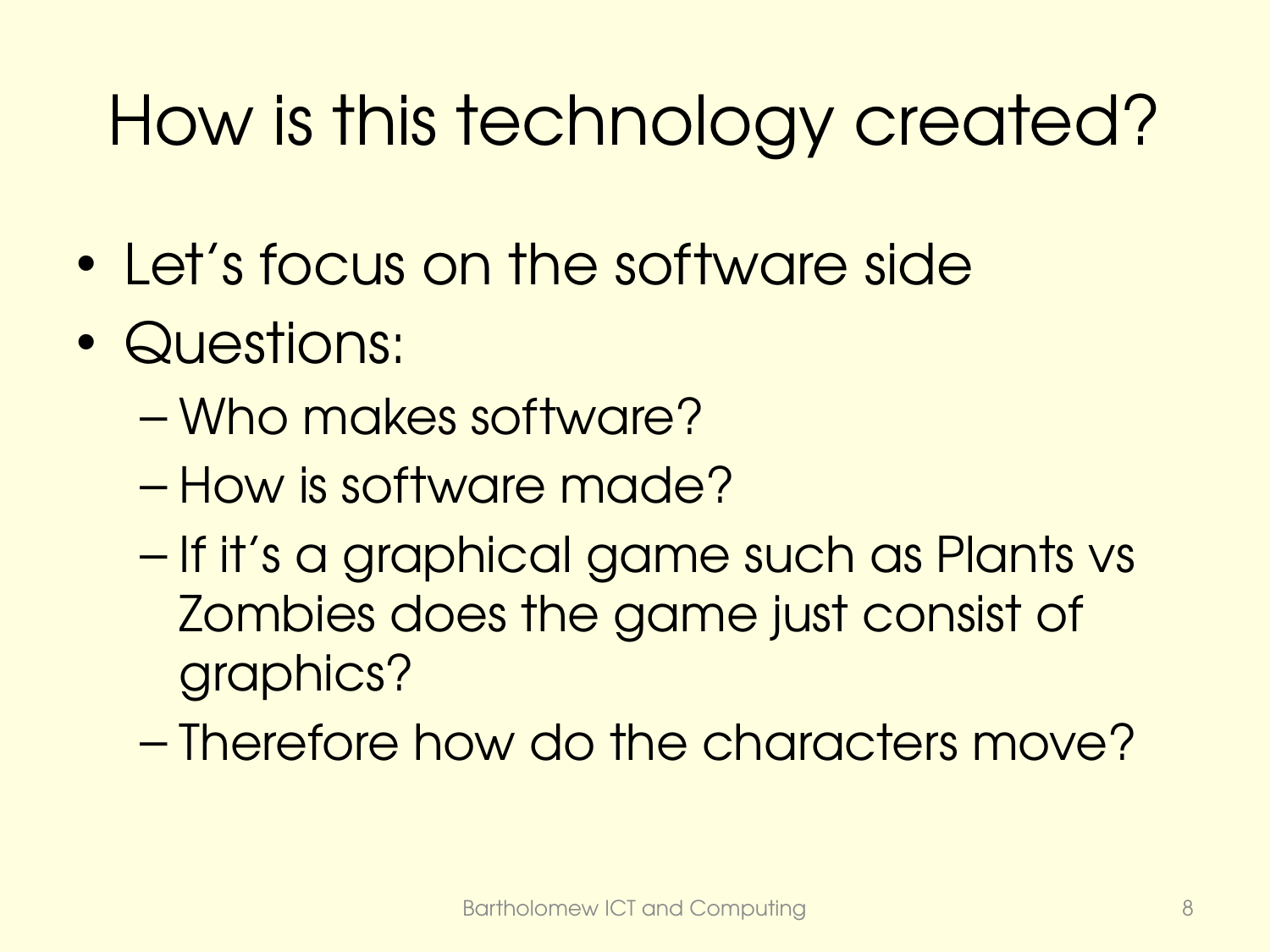

# How is this technology created?
Let’s focus on the software side
Questions:
Who makes software?
How is software made?
If it’s a graphical game such as Plants vs Zombies does the game just consist of graphics?
Therefore how do the characters move?
Bartholomew ICT and Computing
8